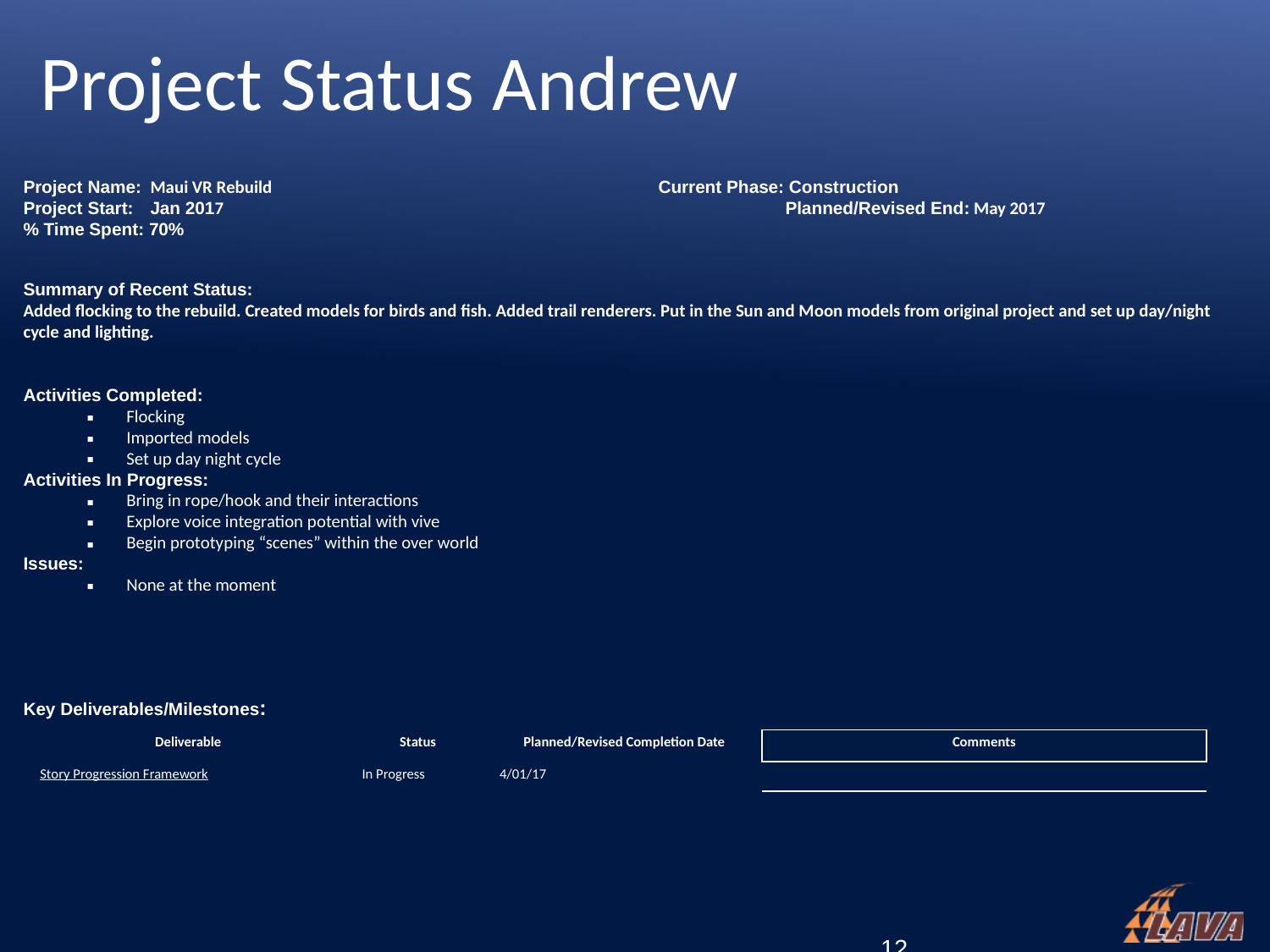

# Project Status Andrew
Project Name:	Maui VR Rebuild				Current Phase: Construction
Project Start:	Jan 2017					Planned/Revised End: May 2017
% Time Spent: 70%

Summary of Recent Status:
Added flocking to the rebuild. Created models for birds and fish. Added trail renderers. Put in the Sun and Moon models from original project and set up day/night cycle and lighting.

Activities Completed:
Flocking
Imported models
Set up day night cycle
Activities In Progress:
Bring in rope/hook and their interactions
Explore voice integration potential with vive
Begin prototyping “scenes” within the over world
Issues:
None at the moment
Key Deliverables/Milestones:
| Deliverable | Status | Planned/Revised Completion Date | Comments |
| --- | --- | --- | --- |
| Story Progression Framework | In Progress | 4/01/17 |  |
|  |  |  |  |
|  |  |  |  |
|  |  |  |  |

		               12